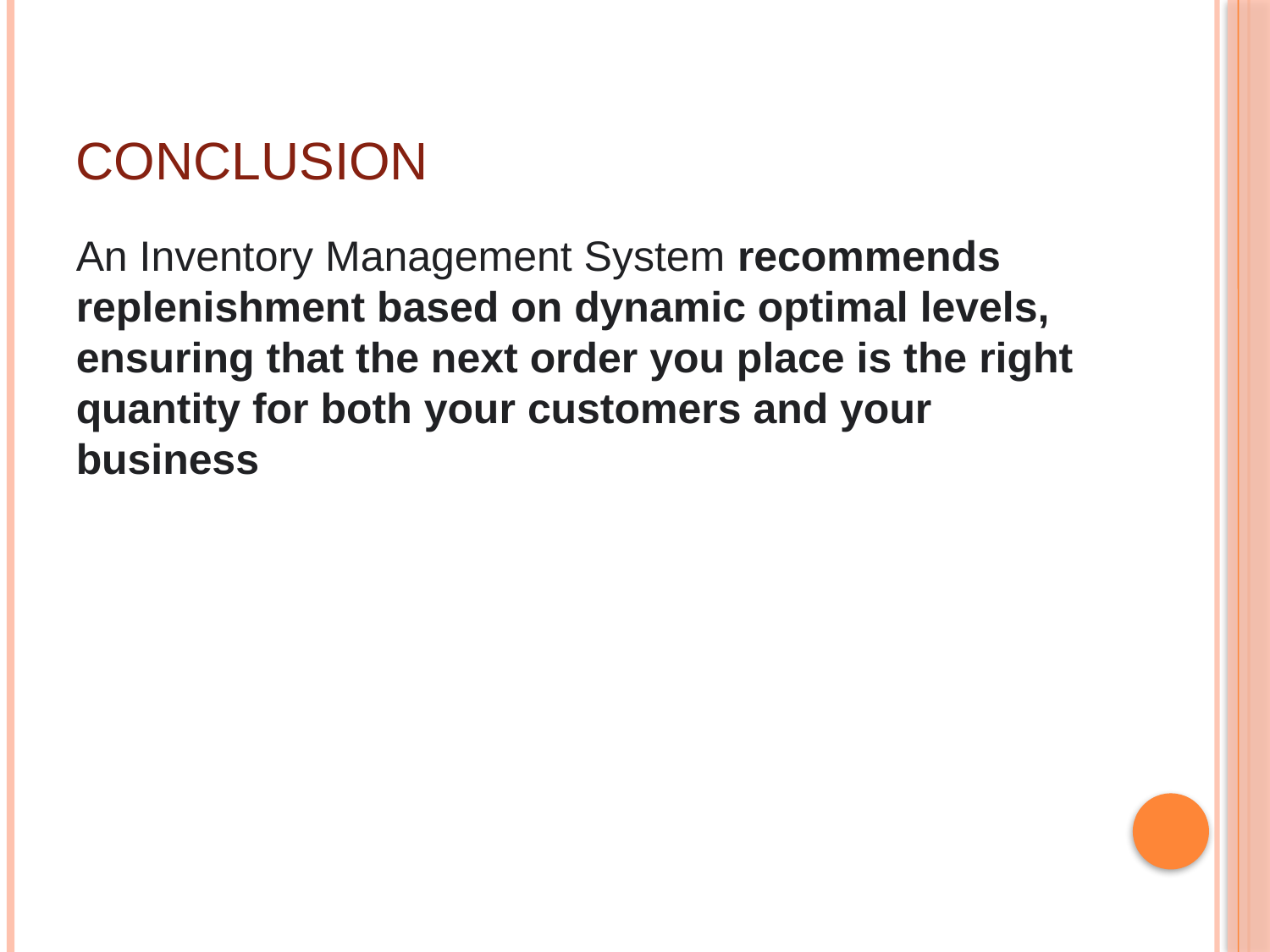

# CONCLUSION
An Inventory Management System recommends replenishment based on dynamic optimal levels, ensuring that the next order you place is the right quantity for both your customers and your business